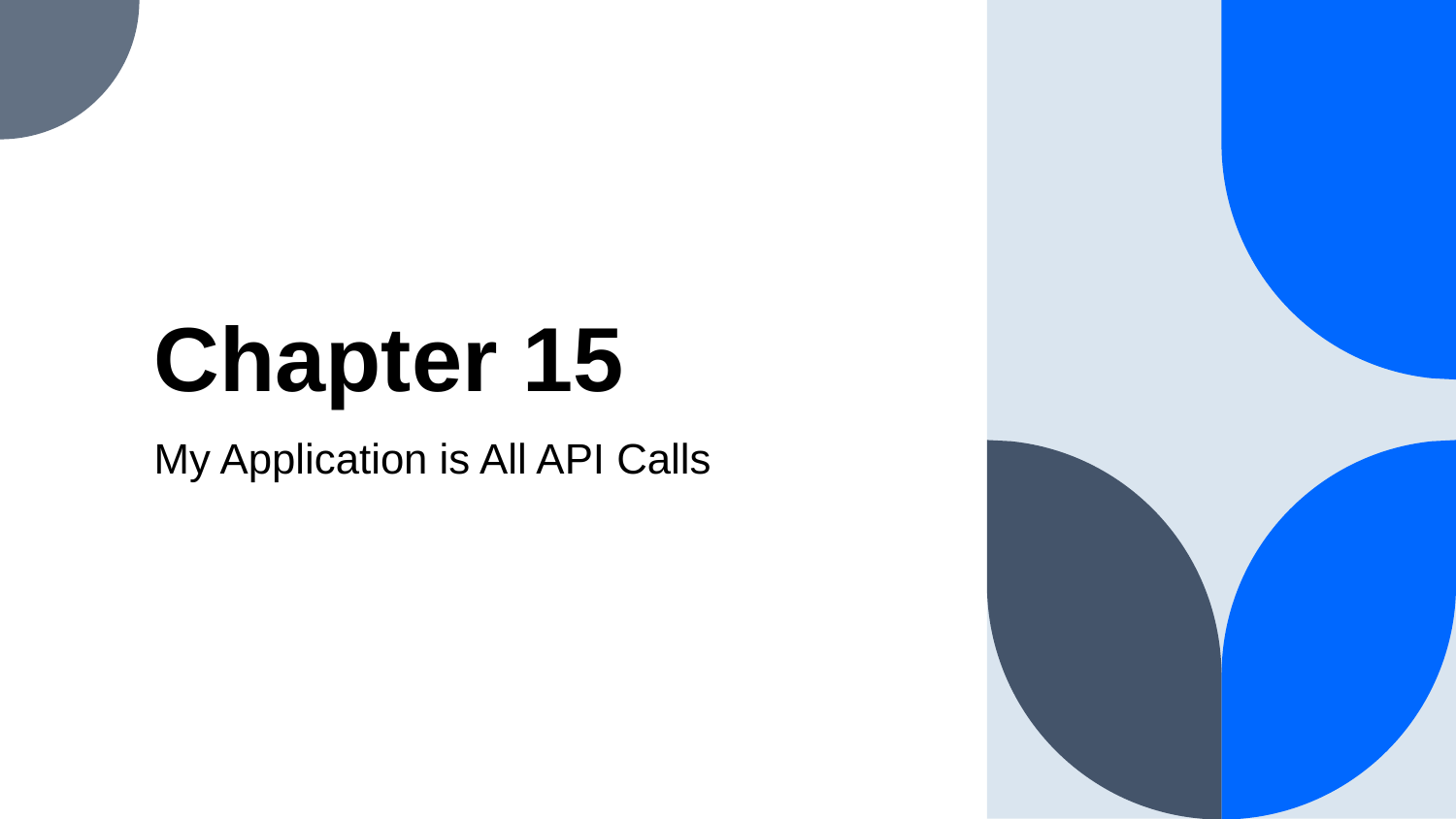

# Chapter 15
My Application is All API Calls